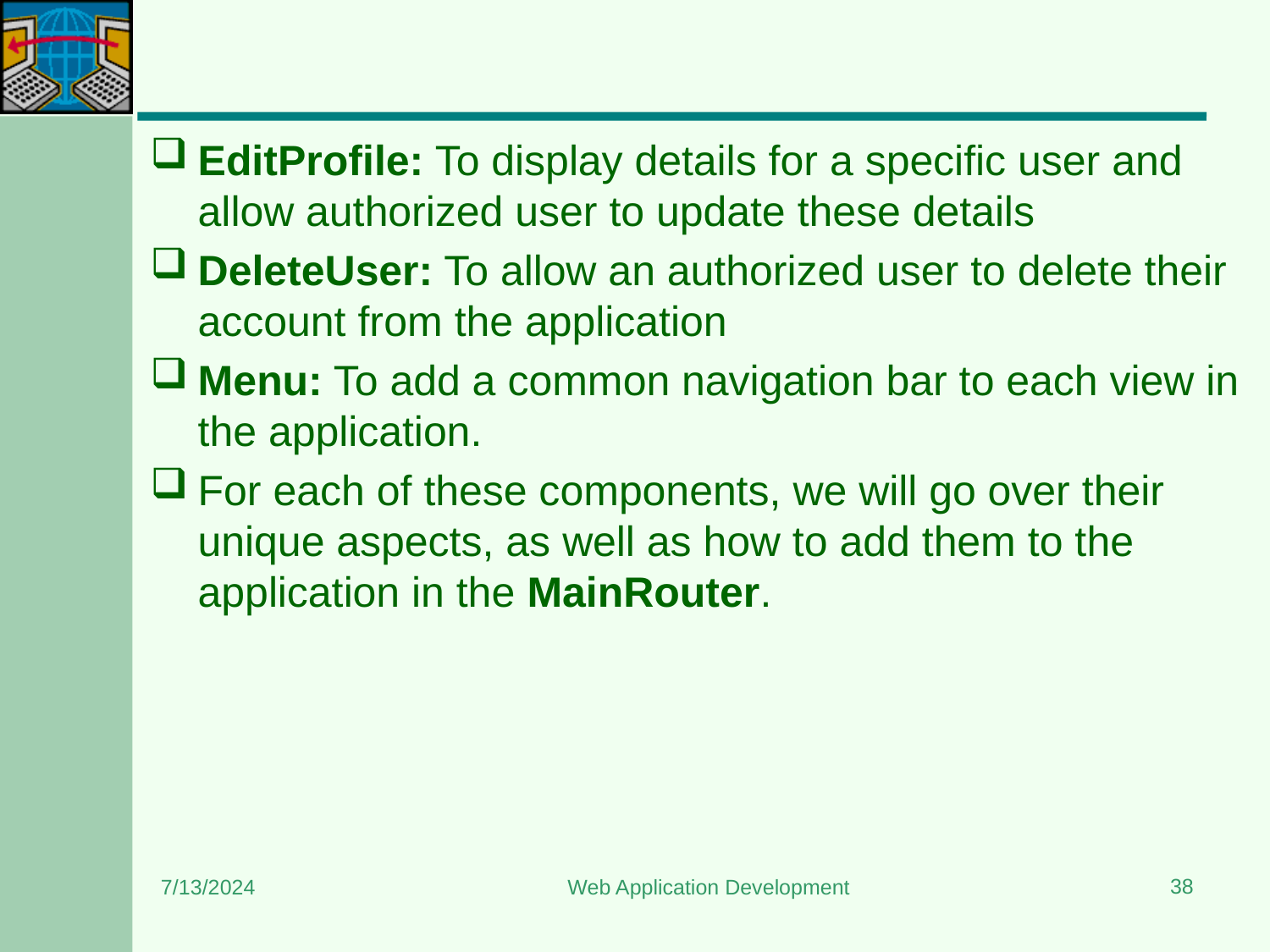

#
EditProfile: To display details for a specific user and allow authorized user to update these details
DeleteUser: To allow an authorized user to delete their account from the application
Menu: To add a common navigation bar to each view in the application.
For each of these components, we will go over their unique aspects, as well as how to add them to the application in the MainRouter.
38
7/13/2024
Web Application Development